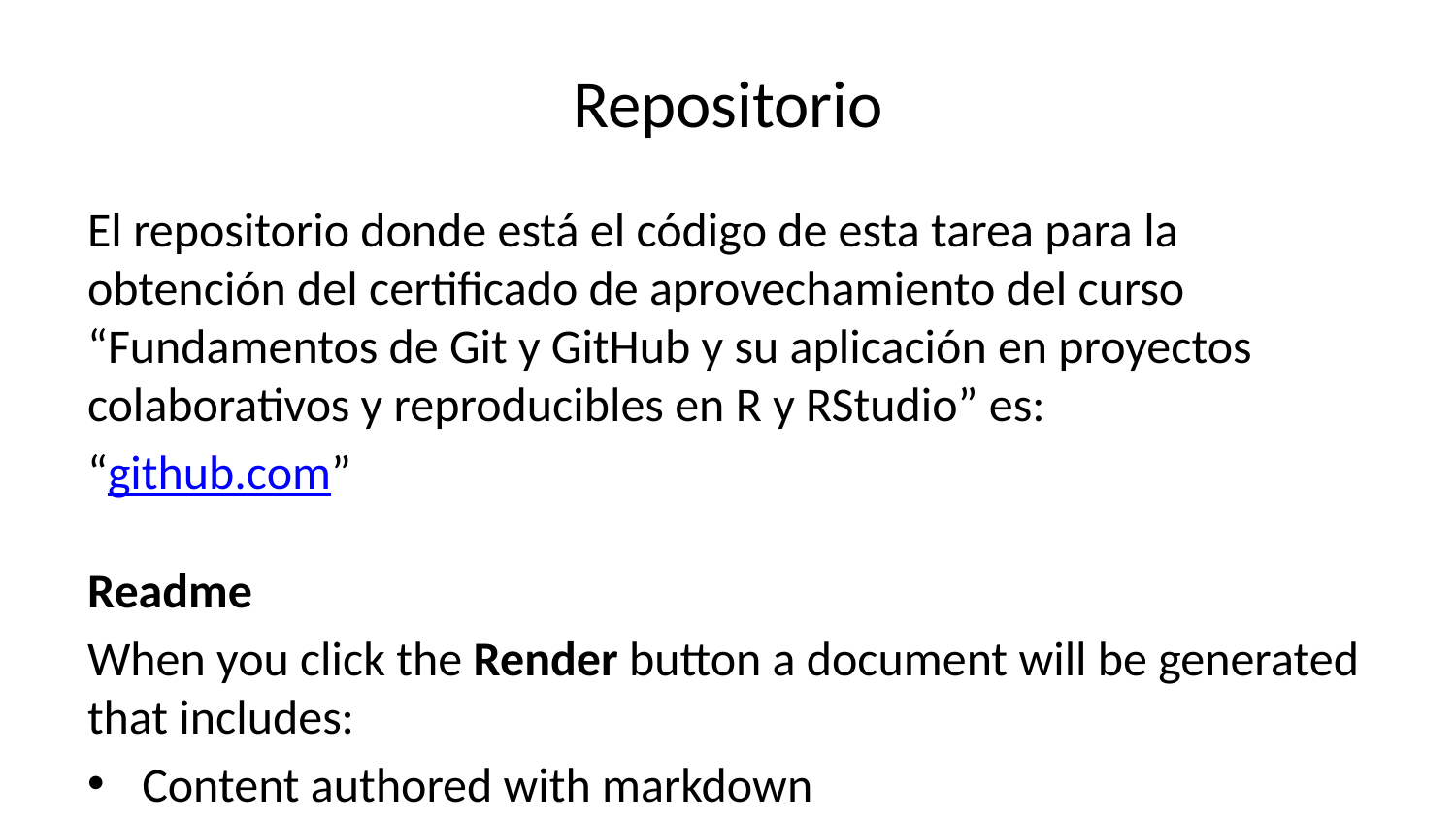

# Repositorio
El repositorio donde está el código de esta tarea para la obtención del certificado de aprovechamiento del curso “Fundamentos de Git y GitHub y su aplicación en proyectos colaborativos y reproducibles en R y RStudio” es:
“github.com”
Readme
When you click the Render button a document will be generated that includes:
Content authored with markdown
Output from executable code
Issue
When you click the Render button a document will be generated that includes:
Content authored with markdown
Output from executable code
Participantes
When you click the Render button a document will be generated that includes:
Content authored with markdown
Output from executable code